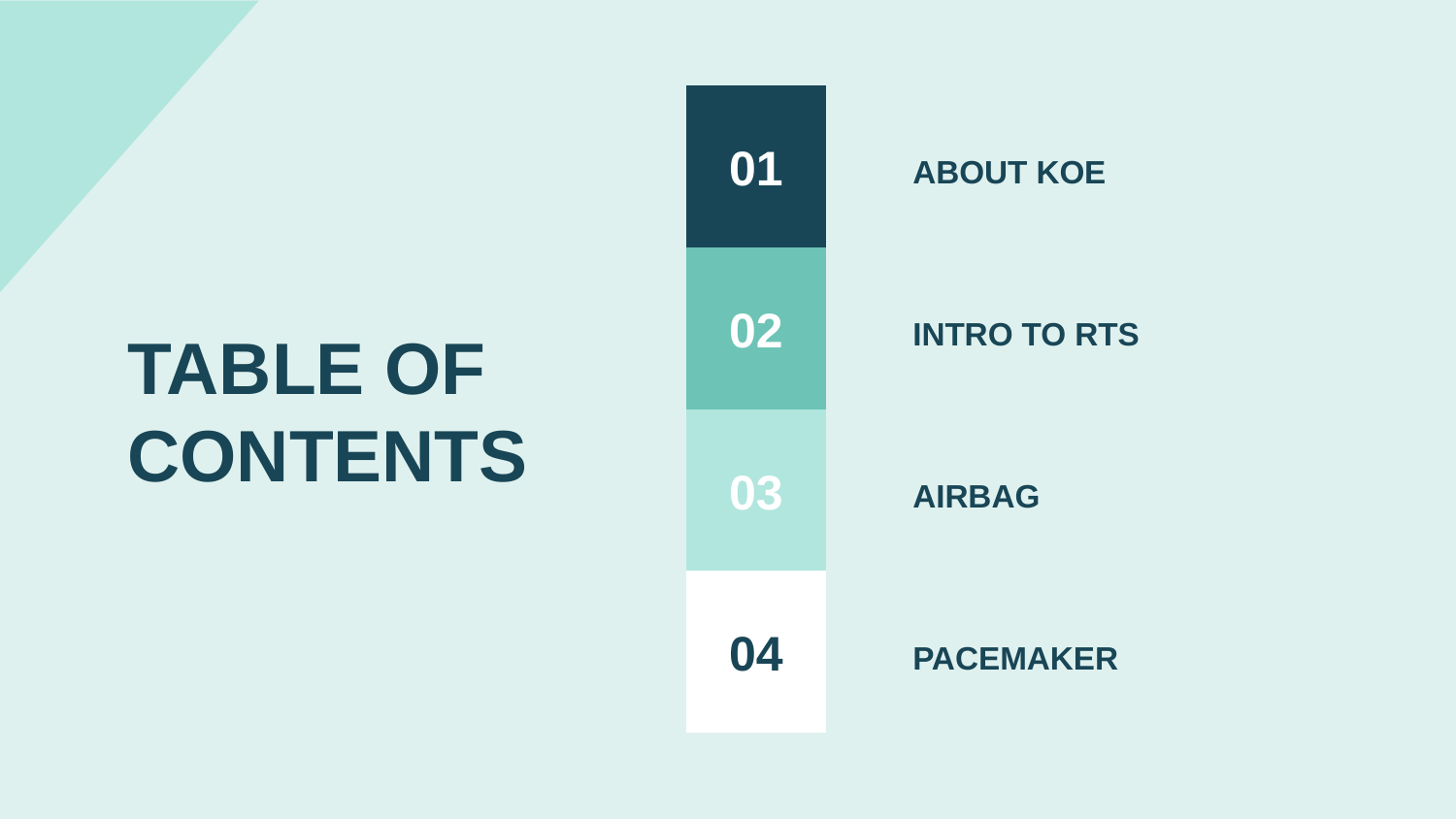

01
ABOUT KOE

# TABLE OF CONTENTS
02
INTRO TO RTS

03
AIRBAG

04
PACEMAKER